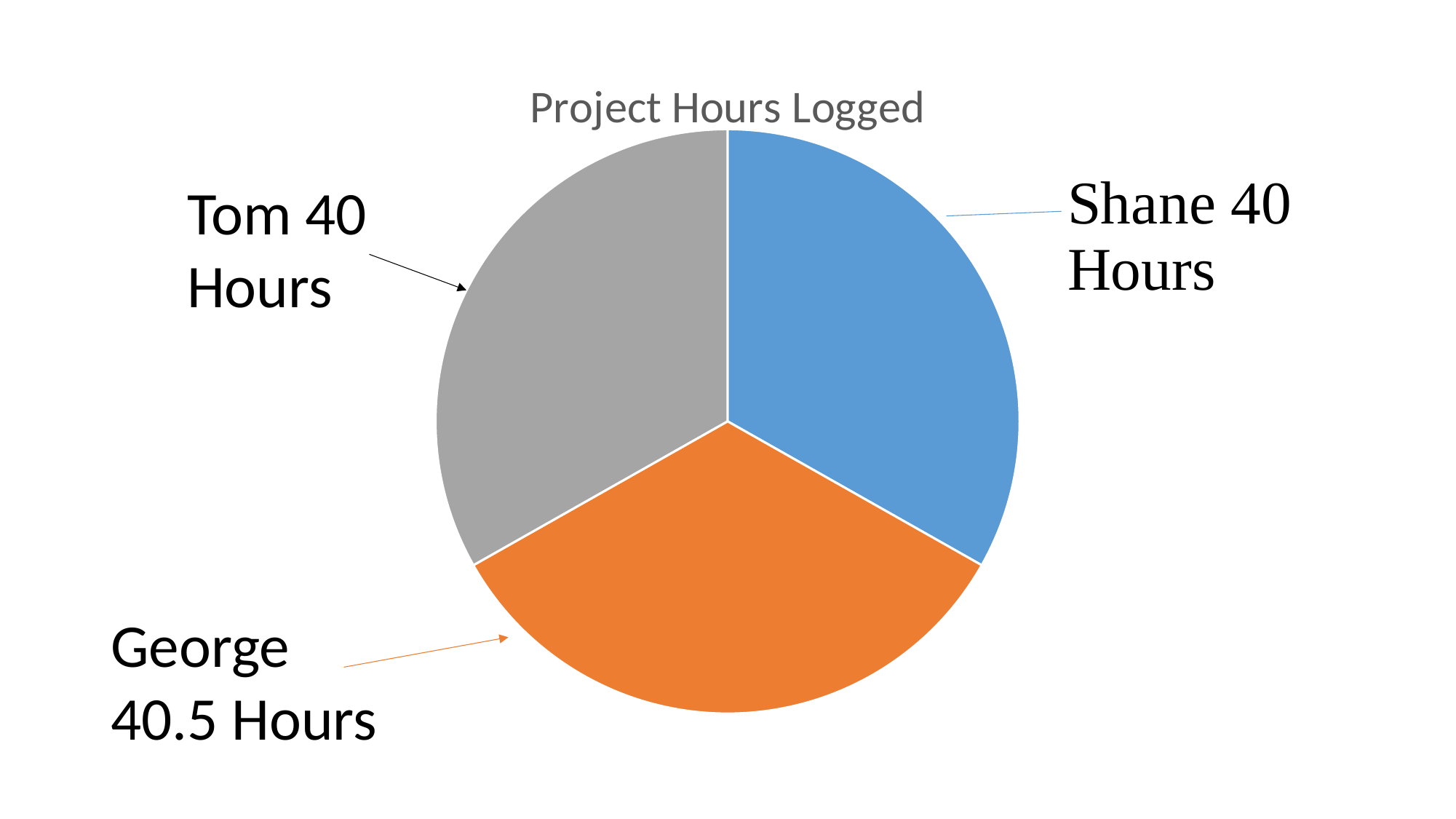

### Chart: Project Hours Logged

| Category |  |
|---|---|
Tom 40 Hours
George 40.5 Hours